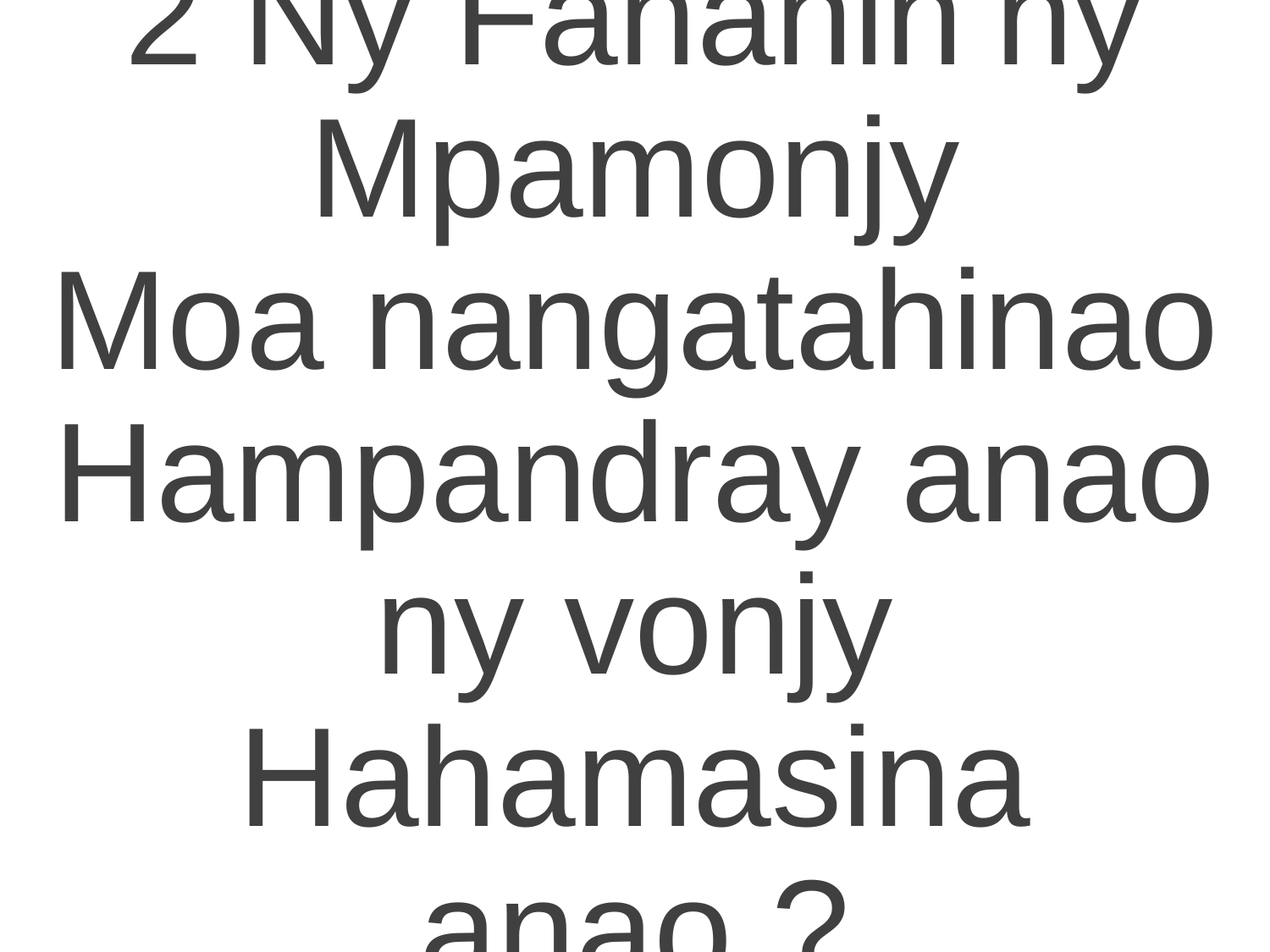

2 Ny Fanahin’ny Mpamonjy
Moa nangatahinao
Hampandray anao ny vonjy
Hahamasina anao ?